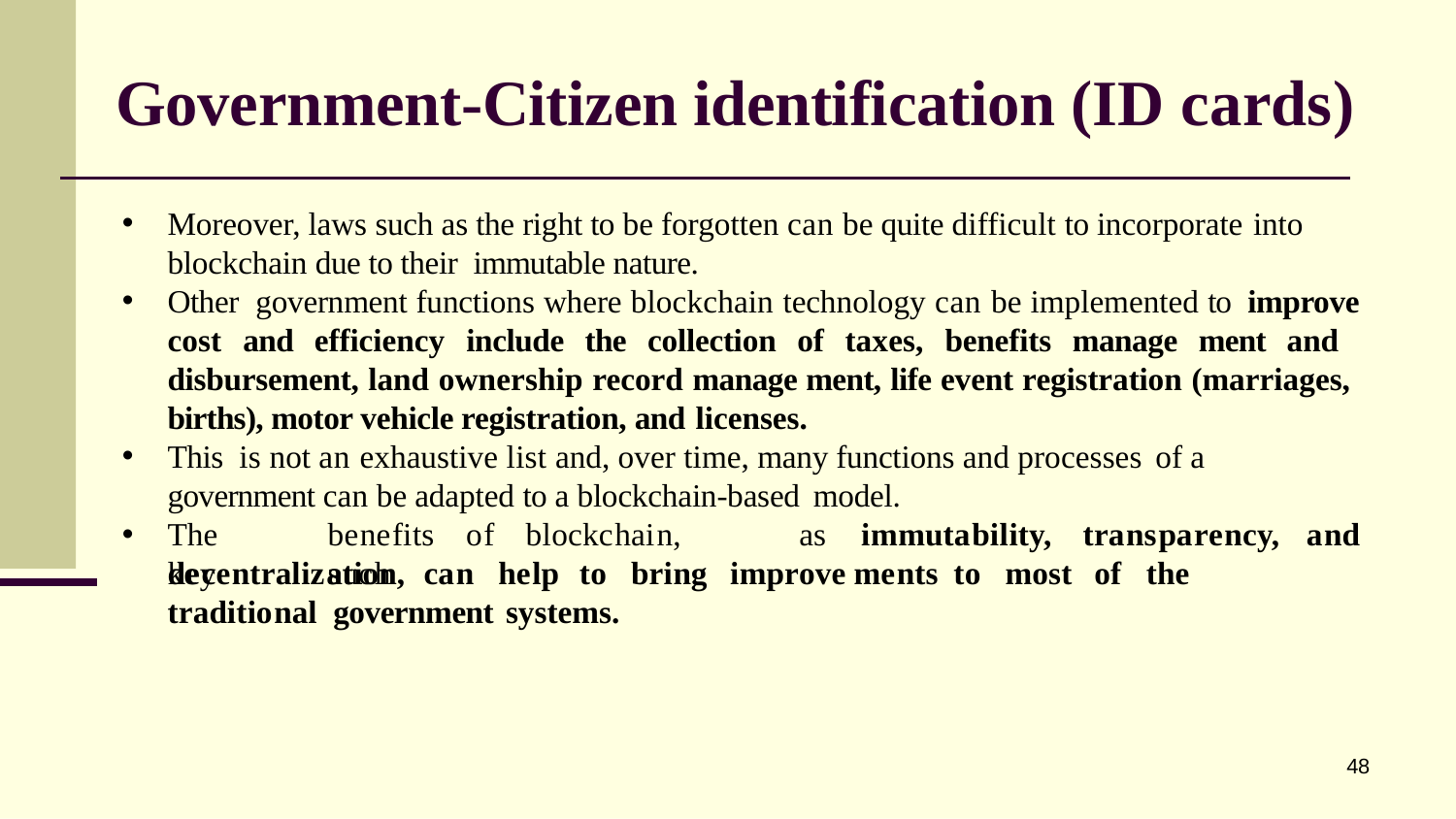

# Government-Citizen identification (ID cards)
Moreover, laws such as the right to be forgotten can be quite difficult to incorporate into
blockchain due to their immutable nature.
Other government functions where blockchain technology can be implemented to  improve cost and efficiency include the collection of taxes, benefits manage ment and  disbursement, land ownership record manage ment, life event registration (marriages,  births), motor vehicle registration, and licenses.
This is not an exhaustive list and, over time, many functions and processes of a
government can be adapted to a blockchain-based model.
The	key
benefits	of	blockchain,	such
as	immutability,	transparency,	and
decentralization,	can	help	to	bring	improve ments	to	most	of	the	traditional  government systems.
48